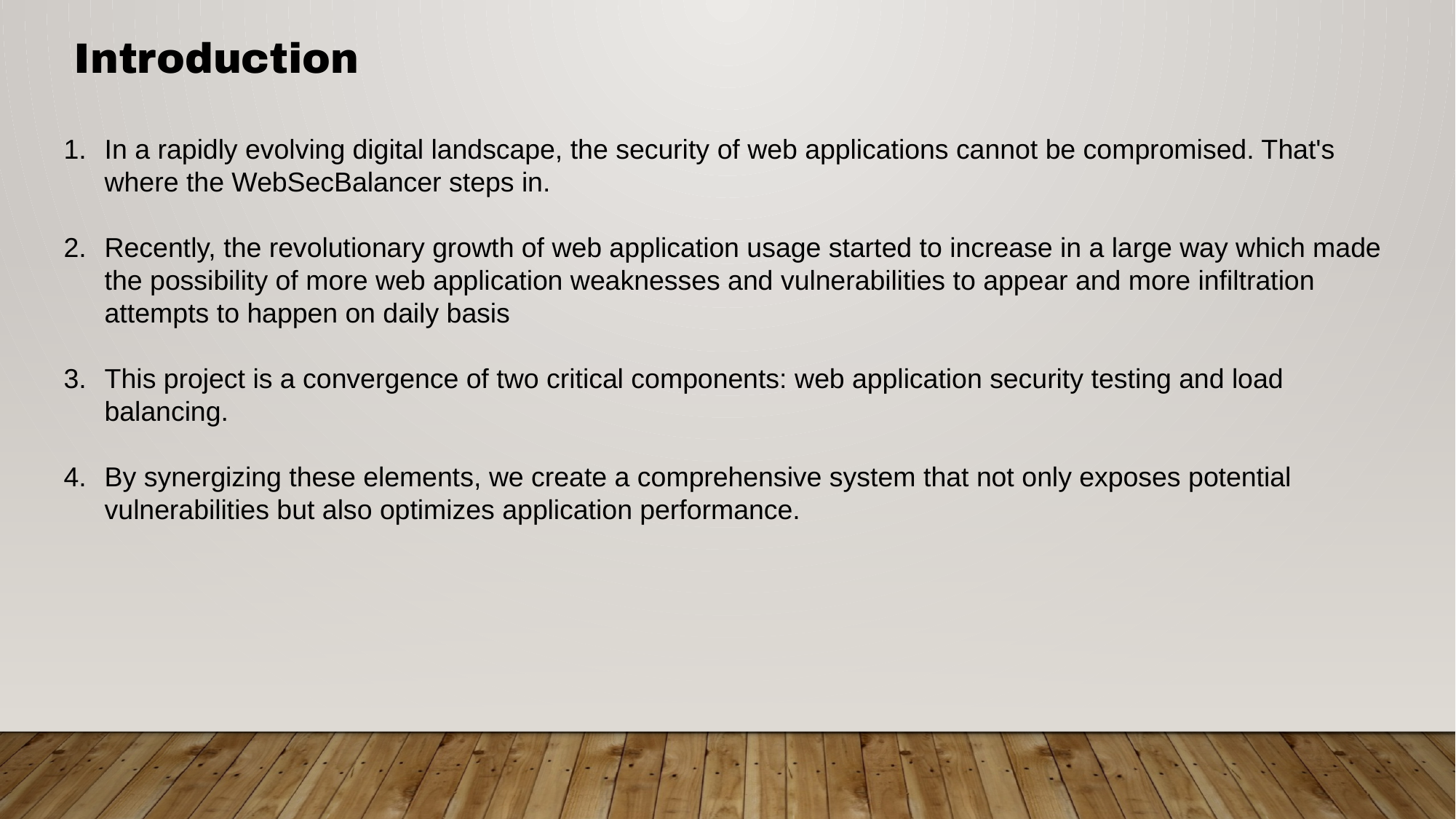

Introduction

In a rapidly evolving digital landscape, the security of web applications cannot be compromised. That's where the WebSecBalancer steps in.

Recently, the revolutionary growth of web application usage started to increase in a large way which made the possibility of more web application weaknesses and vulnerabilities to appear and more infiltration attempts to happen on daily basis

This project is a convergence of two critical components: web application security testing and load balancing.

By synergizing these elements, we create a comprehensive system that not only exposes potential vulnerabilities but also optimizes application performance.